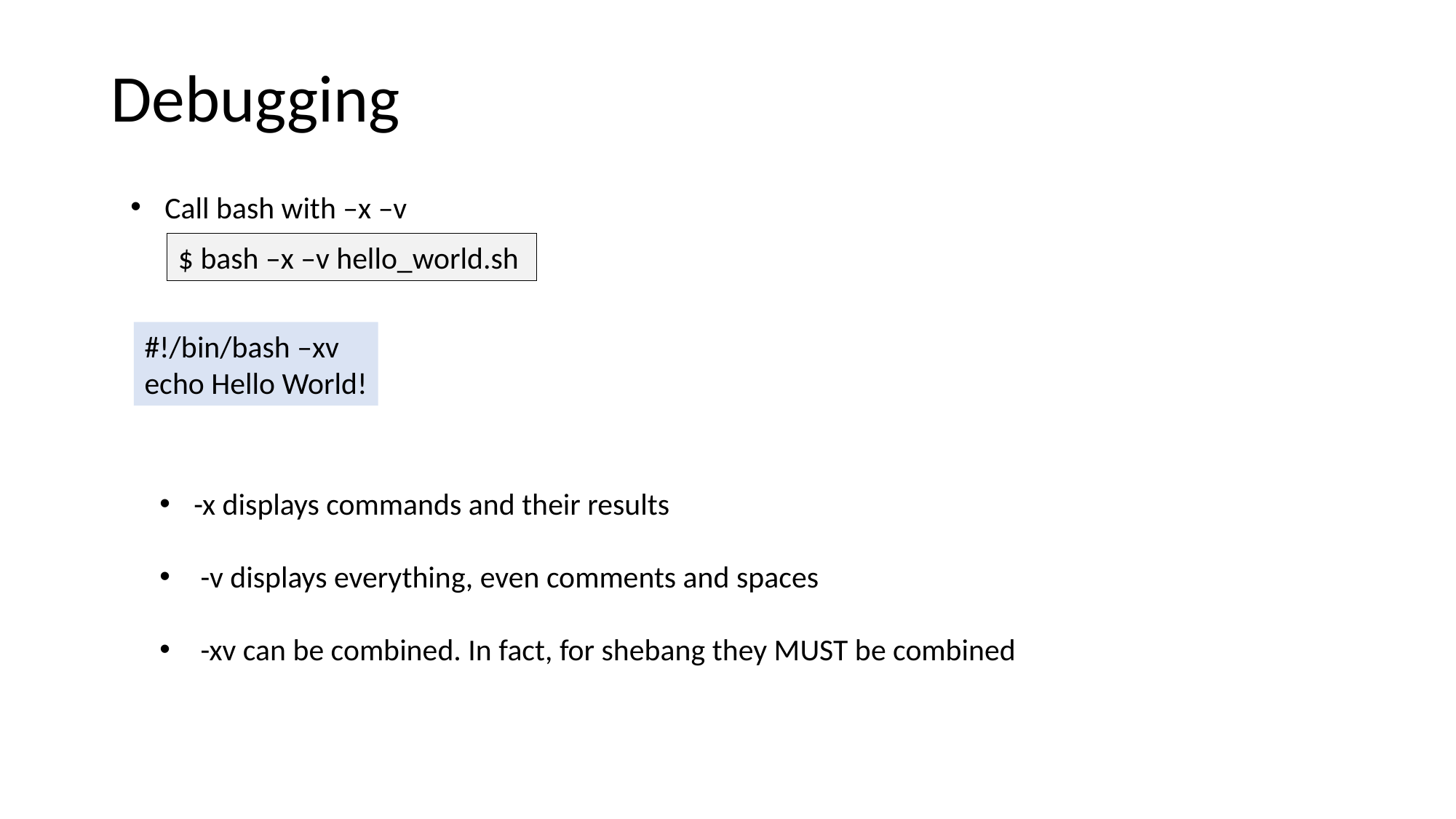

# Debugging
Call bash with –x –v
$ bash –x –v hello_world.sh
#!/bin/bash –xv
echo Hello World!
-x displays commands and their results

 -v displays everything, even comments and spaces

 -xv can be combined. In fact, for shebang they MUST be combined